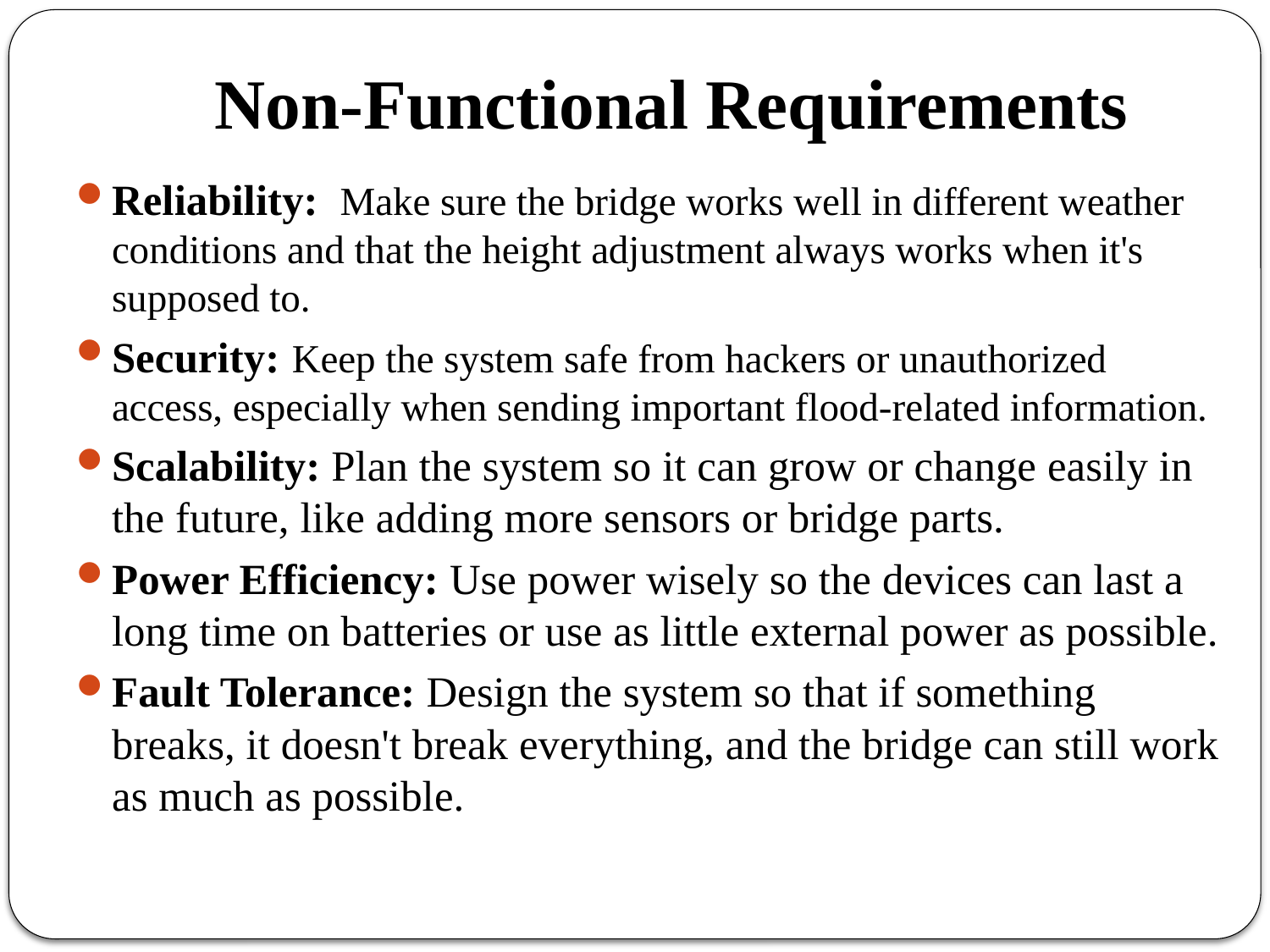

# Non-Functional Requirements
Reliability:  Make sure the bridge works well in different weather conditions and that the height adjustment always works when it's supposed to.
Security: Keep the system safe from hackers or unauthorized access, especially when sending important flood-related information.
Scalability: Plan the system so it can grow or change easily in the future, like adding more sensors or bridge parts.
Power Efficiency: Use power wisely so the devices can last a long time on batteries or use as little external power as possible.
Fault Tolerance: Design the system so that if something breaks, it doesn't break everything, and the bridge can still work as much as possible.